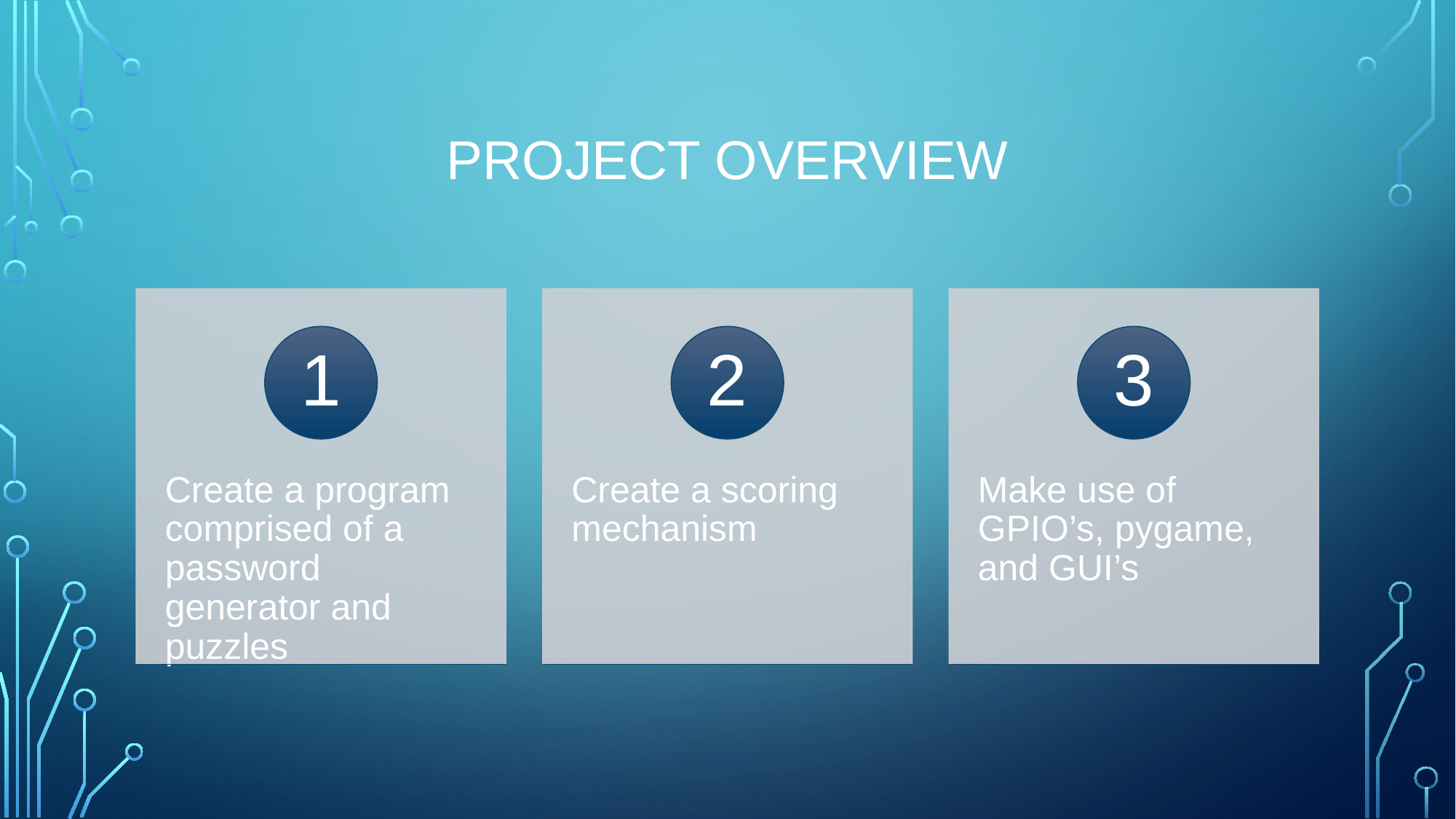

# Project Overview
Create a program comprised of a password generator and puzzles
1
Create a scoring mechanism
2
Make use of GPIO’s, pygame, and GUI’s
3